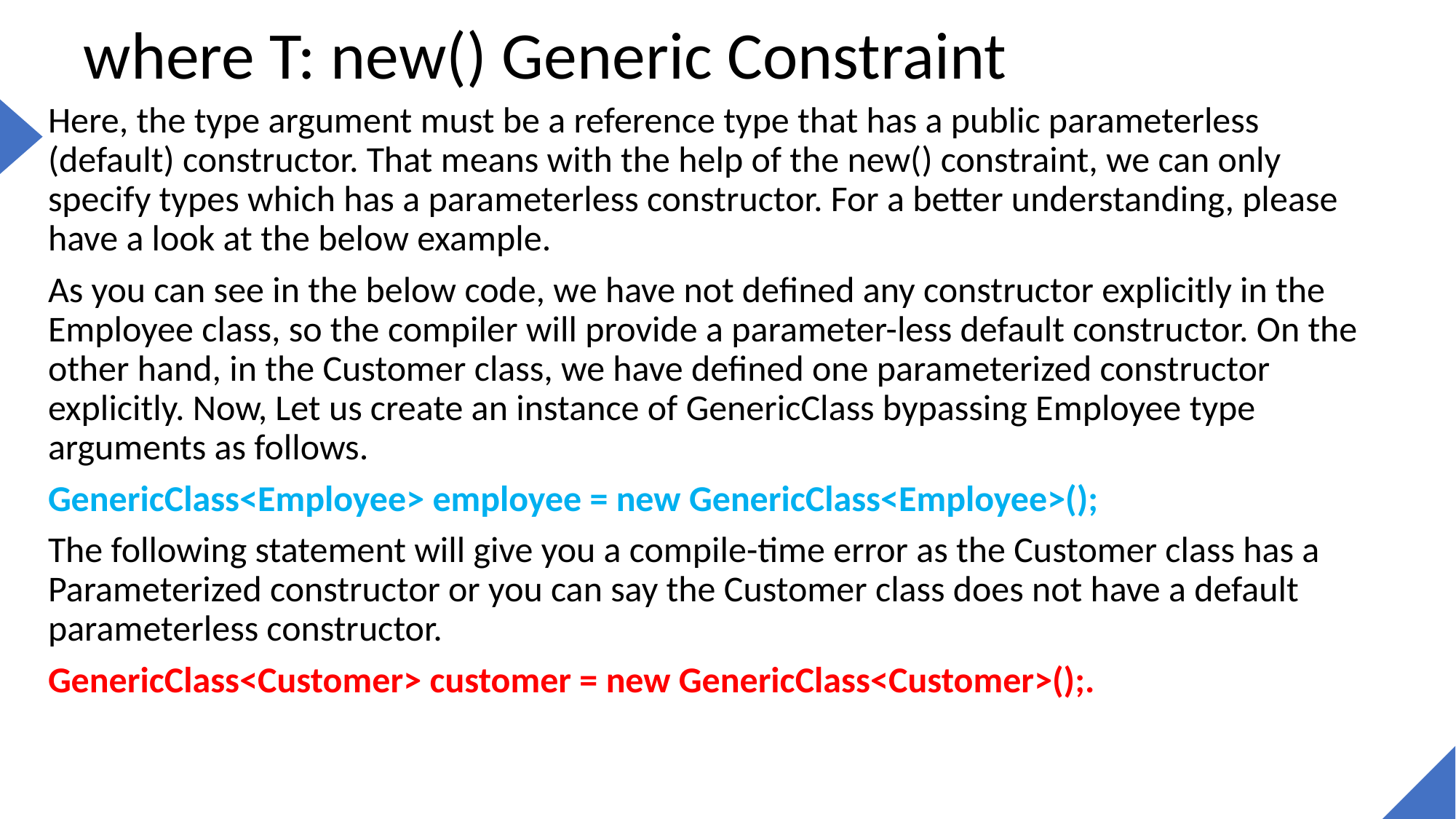

# where T: new() Generic Constraint
Here, the type argument must be a reference type that has a public parameterless (default) constructor. That means with the help of the new() constraint, we can only specify types which has a parameterless constructor. For a better understanding, please have a look at the below example.
As you can see in the below code, we have not defined any constructor explicitly in the Employee class, so the compiler will provide a parameter-less default constructor. On the other hand, in the Customer class, we have defined one parameterized constructor explicitly. Now, Let us create an instance of GenericClass bypassing Employee type arguments as follows.
GenericClass<Employee> employee = new GenericClass<Employee>();
The following statement will give you a compile-time error as the Customer class has a Parameterized constructor or you can say the Customer class does not have a default parameterless constructor.
GenericClass<Customer> customer = new GenericClass<Customer>();.